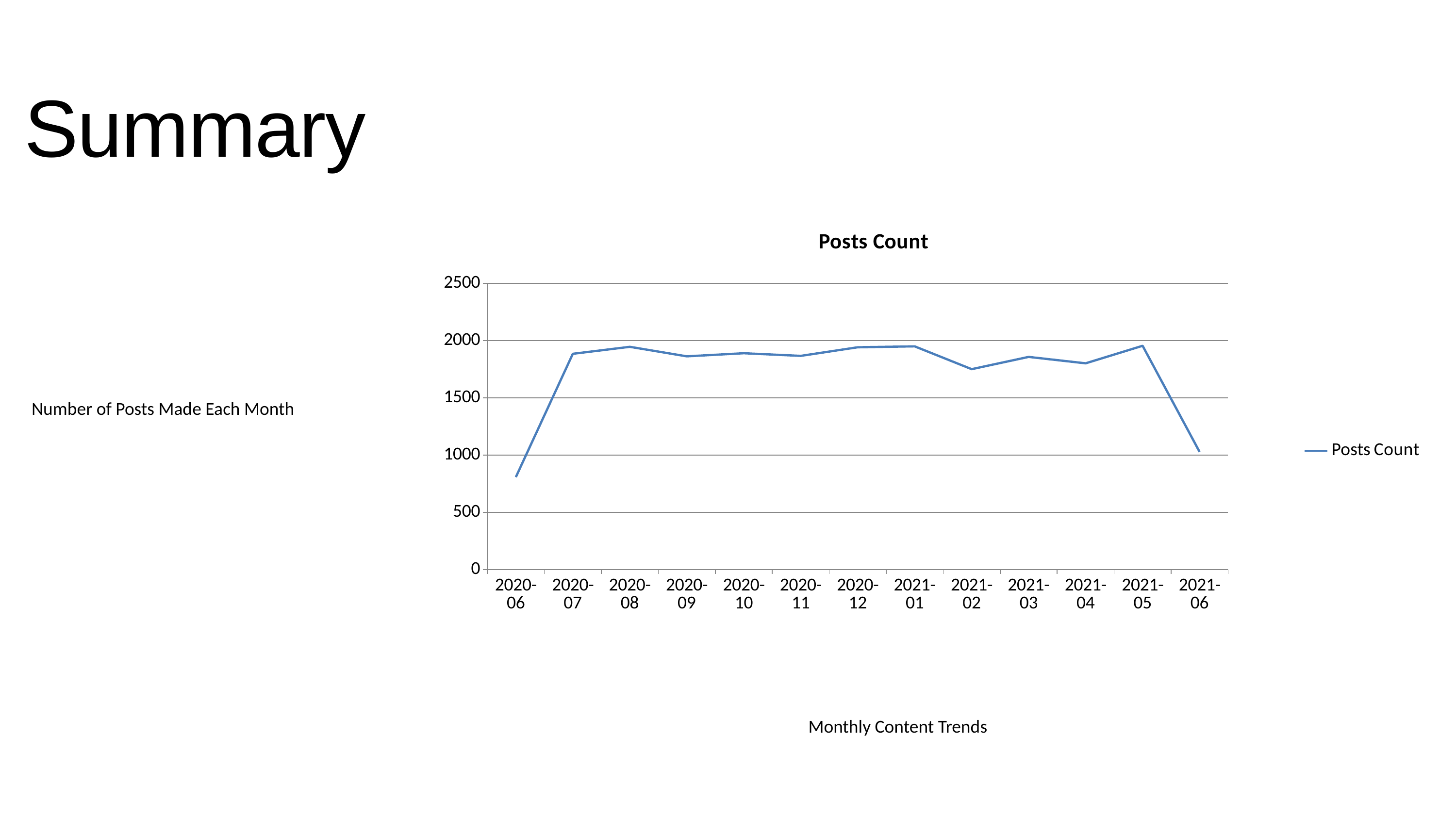

Summary

### Chart:

| Category | Posts Count |
|---|---|
| 2020-06 | 808.0 |
| 2020-07 | 1884.0 |
| 2020-08 | 1945.0 |
| 2020-09 | 1862.0 |
| 2020-10 | 1889.0 |
| 2020-11 | 1866.0 |
| 2020-12 | 1941.0 |
| 2021-01 | 1949.0 |
| 2021-02 | 1750.0 |
| 2021-03 | 1857.0 |
| 2021-04 | 1801.0 |
| 2021-05 | 1954.0 |
| 2021-06 | 1028.0 |
Number of Posts Made Each Month

Monthly Content Trends